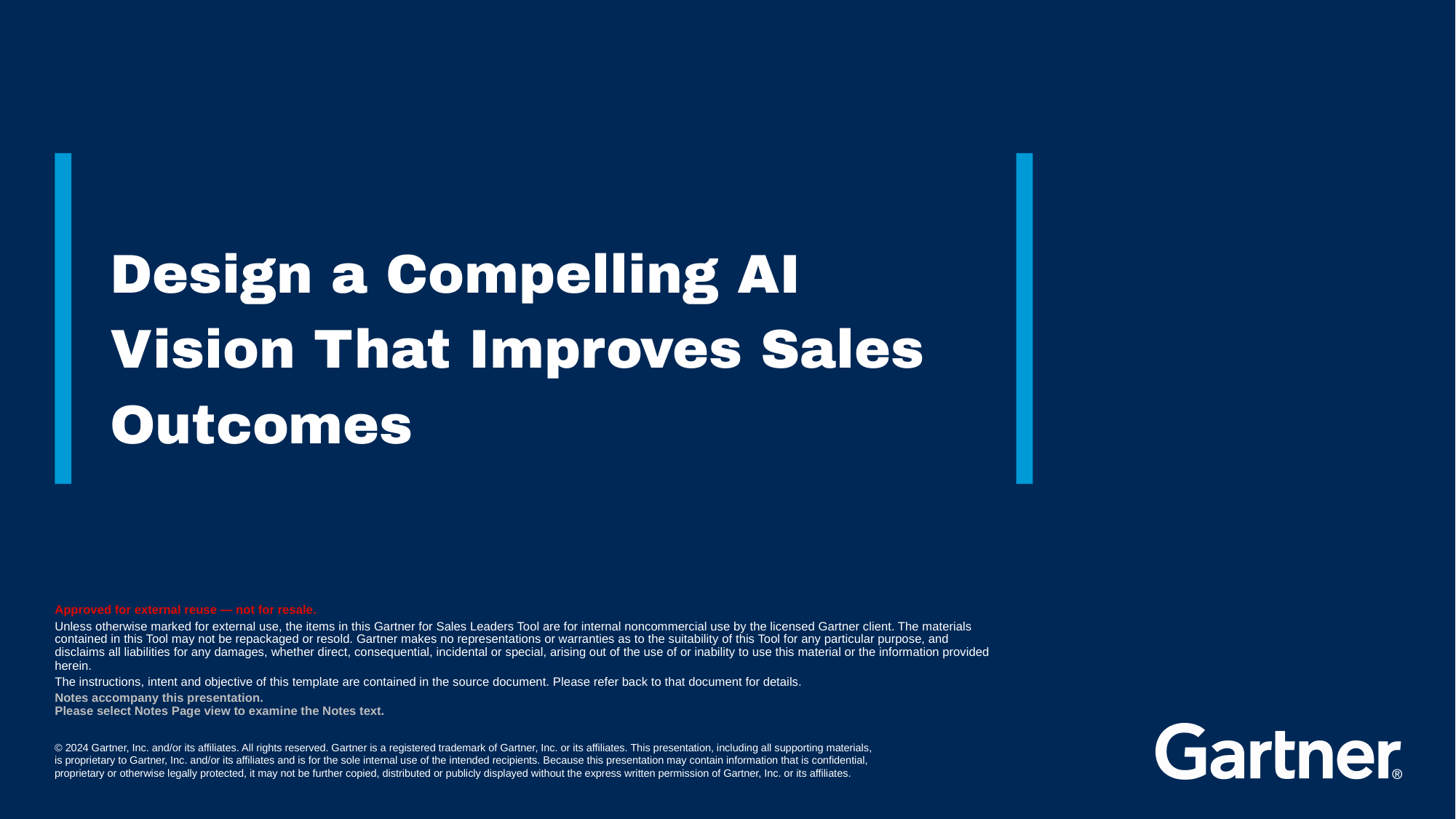

# Design a Compelling AI Vision That Improves Sales Outcomes